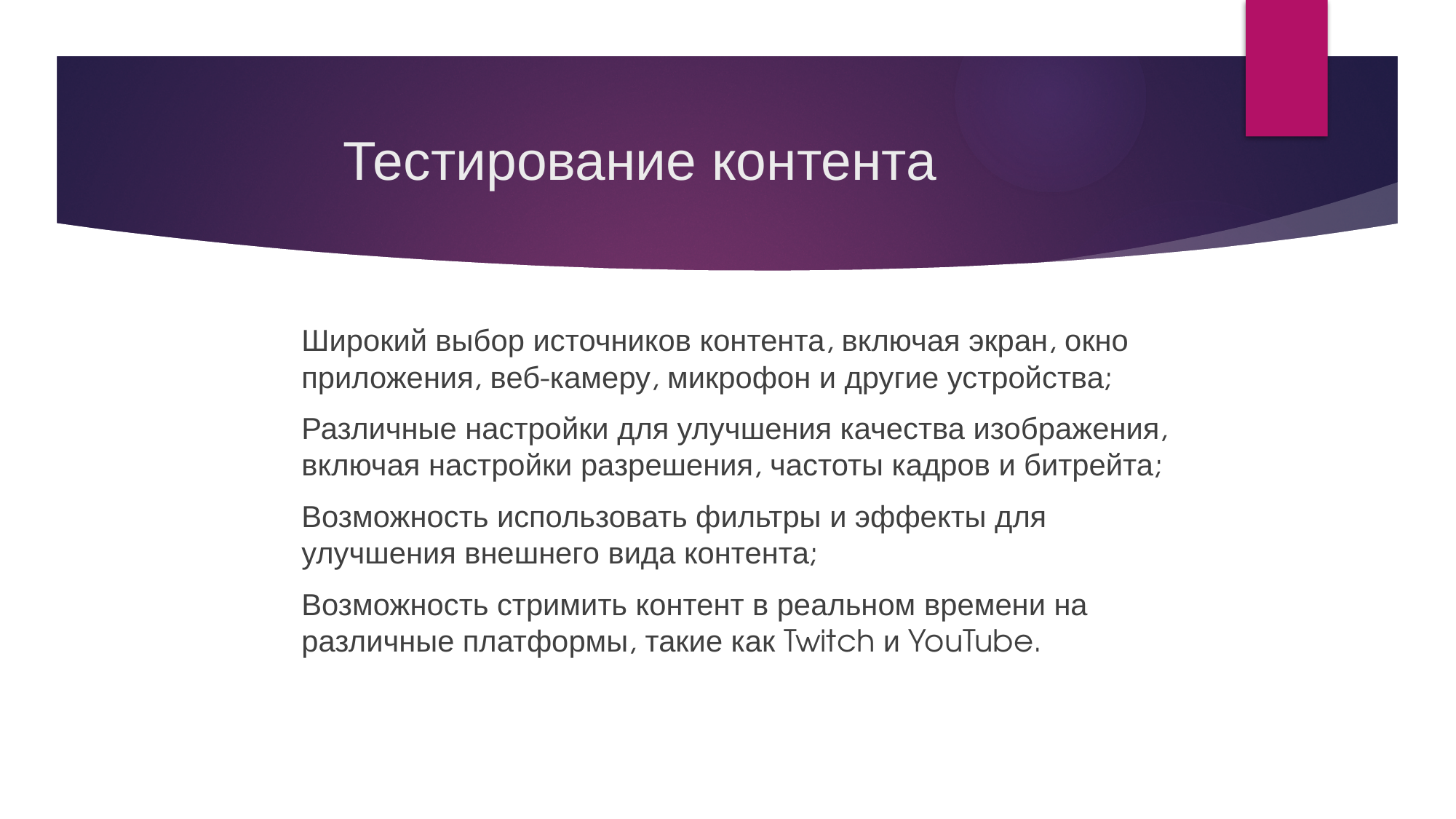

# Тестирование контента
Широкий выбор источников контента, включая экран, окно приложения, веб-камеру, микрофон и другие устройства;
Различные настройки для улучшения качества изображения, включая настройки разрешения, частоты кадров и битрейта;
Возможность использовать фильтры и эффекты для улучшения внешнего вида контента;
Возможность стримить контент в реальном времени на различные платформы, такие как Twitch и YouTube.